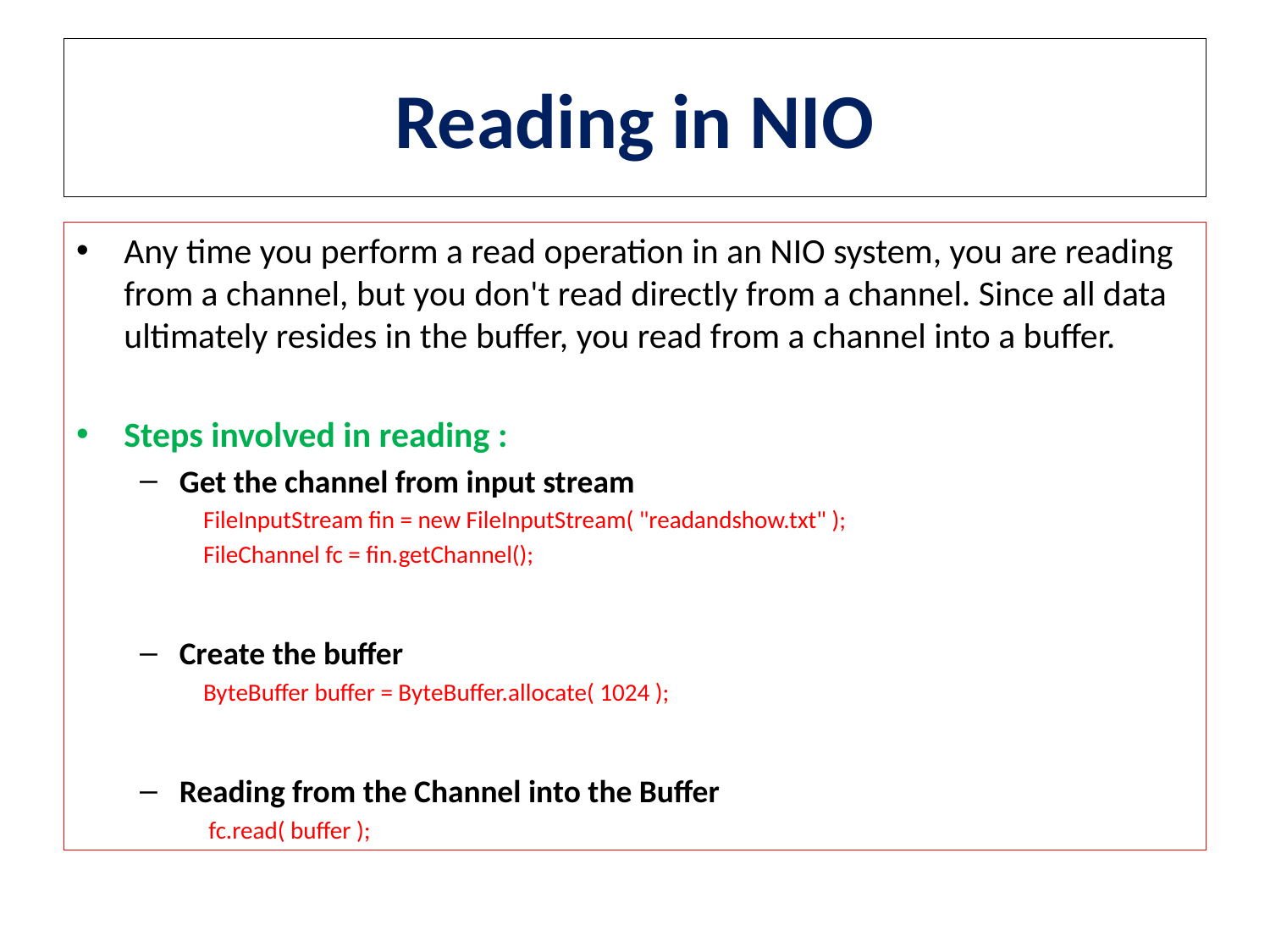

# Reading in NIO
Any time you perform a read operation in an NIO system, you are reading from a channel, but you don't read directly from a channel. Since all data ultimately resides in the buffer, you read from a channel into a buffer.

Steps involved in reading :
Get the channel from input stream
FileInputStream fin = new FileInputStream( "readandshow.txt" );
FileChannel fc = fin.getChannel();

Create the buffer
ByteBuffer buffer = ByteBuffer.allocate( 1024 );

Reading from the Channel into the Buffer
 fc.read( buffer );